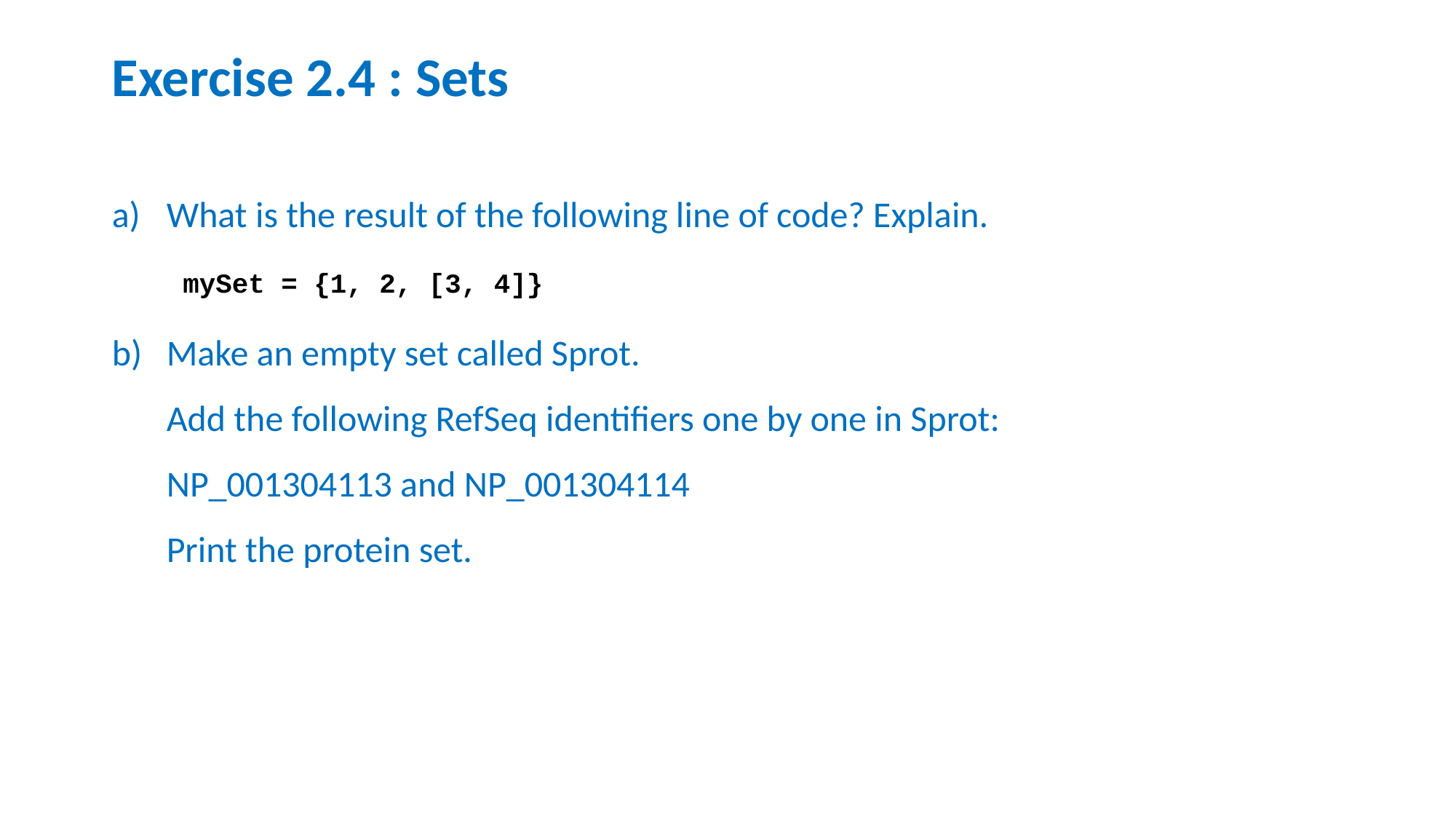

# Exercise 2.4 : Sets
What is the result of the following line of code? Explain.
  mySet = {1, 2, [3, 4]}
Make an empty set called Sprot.
Add the following RefSeq identifiers one by one in Sprot:
NP_001304113 and NP_001304114
Print the protein set.